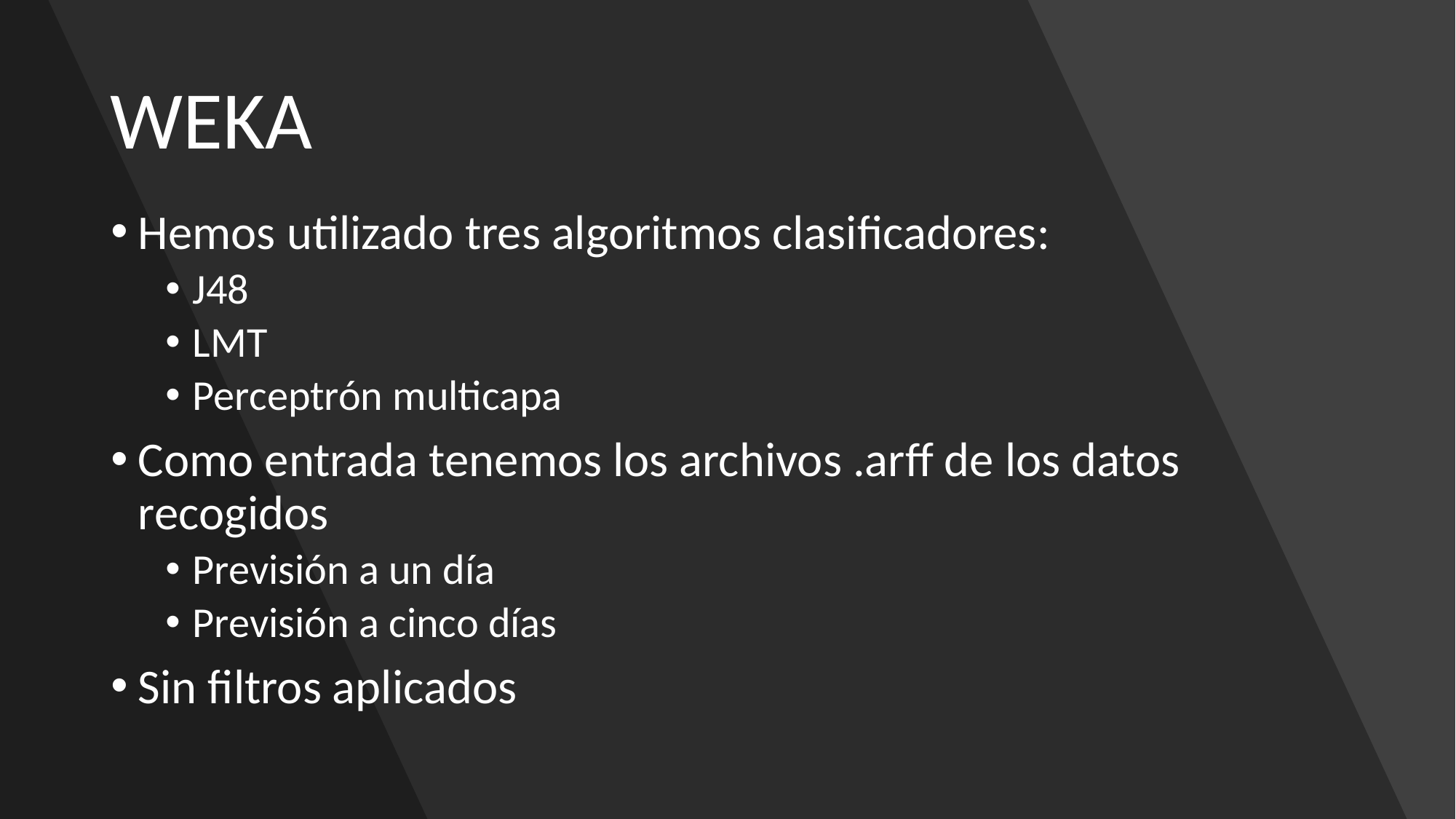

# WEKA
Hemos utilizado tres algoritmos clasificadores:
J48
LMT
Perceptrón multicapa
Como entrada tenemos los archivos .arff de los datos recogidos
Previsión a un día
Previsión a cinco días
Sin filtros aplicados